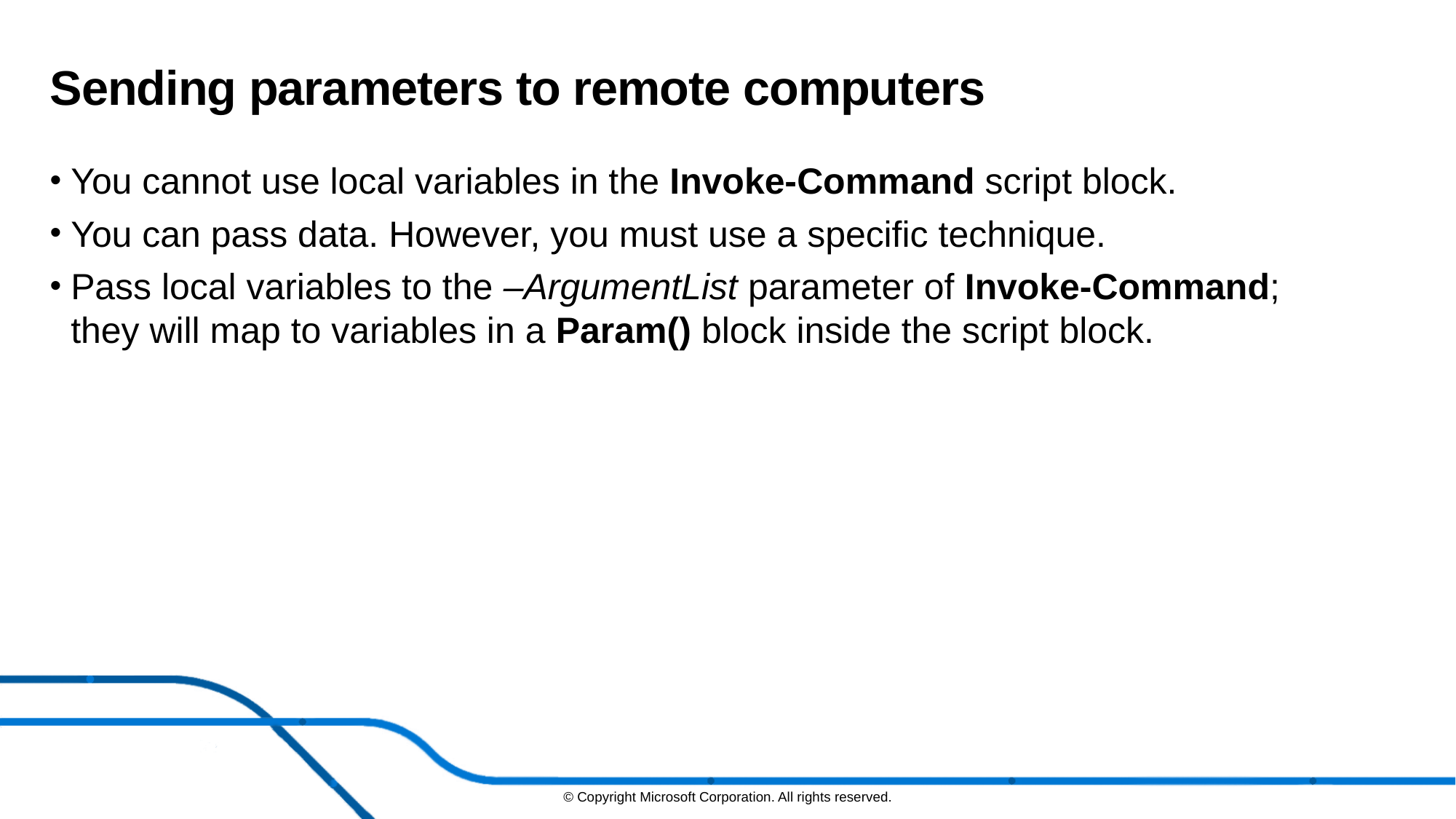

# Sending parameters to remote computers
You cannot use local variables in the Invoke-Command script block.
You can pass data. However, you must use a specific technique.
Pass local variables to the –ArgumentList parameter of Invoke-Command; they will map to variables in a Param() block inside the script block.